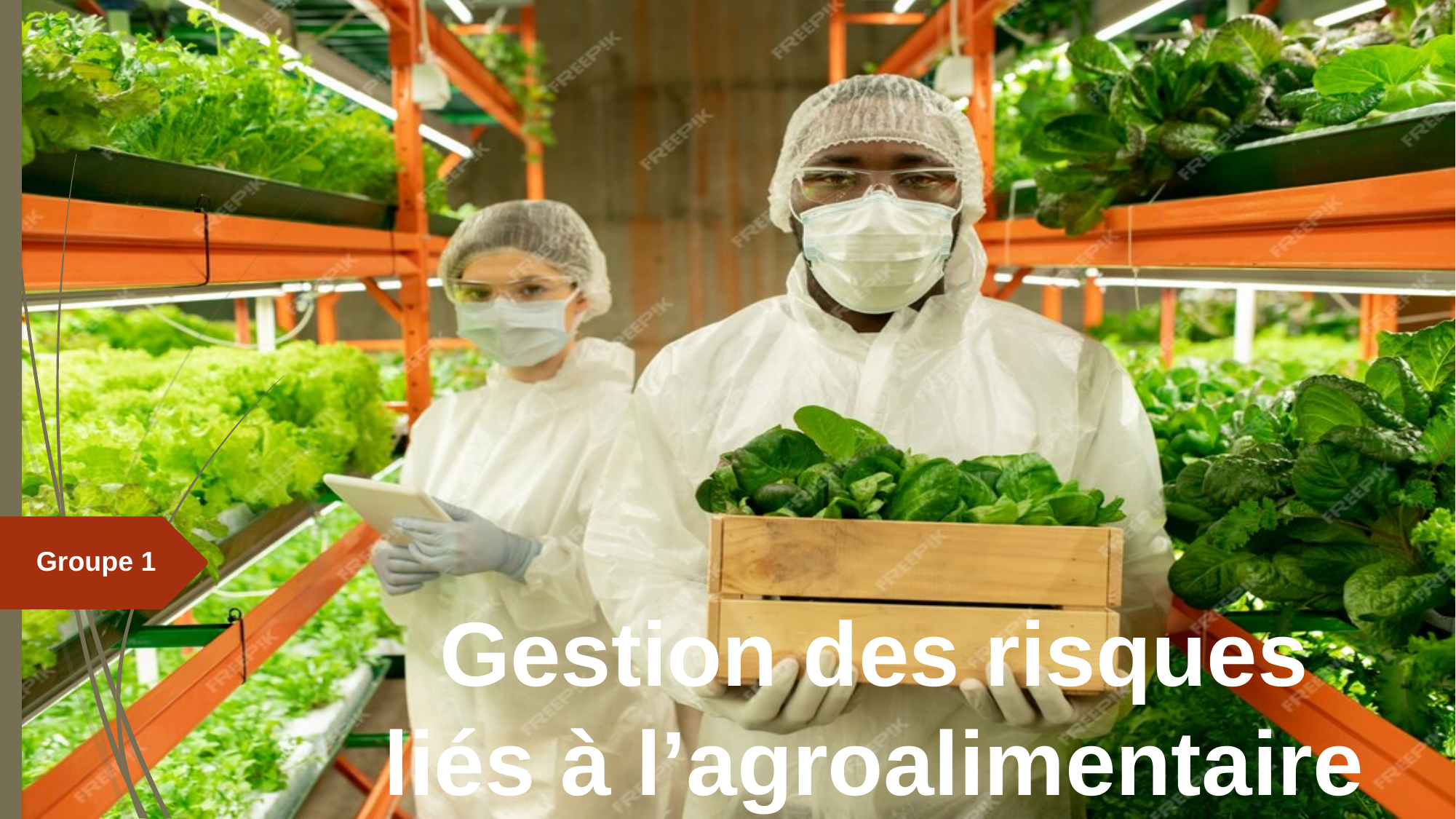

Groupe 1
# Gestion des risques liés à l’agroalimentaire